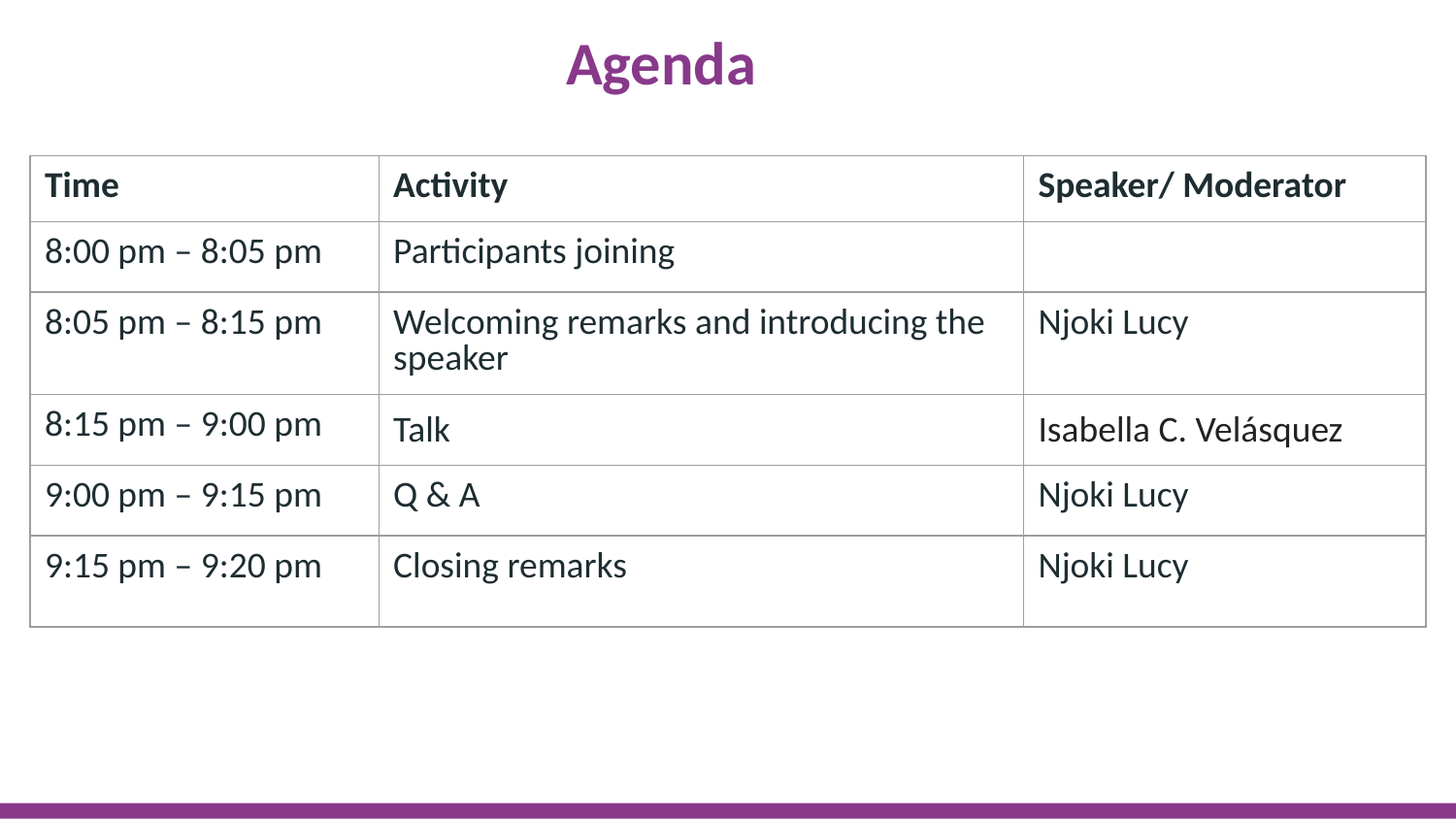

Agenda
| Time | Activity | Speaker/ Moderator |
| --- | --- | --- |
| 8:00 pm – 8:05 pm | Participants joining |  |
| 8:05 pm – 8:15 pm | Welcoming remarks and introducing the speaker | Njoki Lucy |
| 8:15 pm – 9:00 pm | Talk | Isabella C. Velásquez |
| 9:00 pm – 9:15 pm | Q & A | Njoki Lucy |
| 9:15 pm – 9:20 pm | Closing remarks | Njoki Lucy |